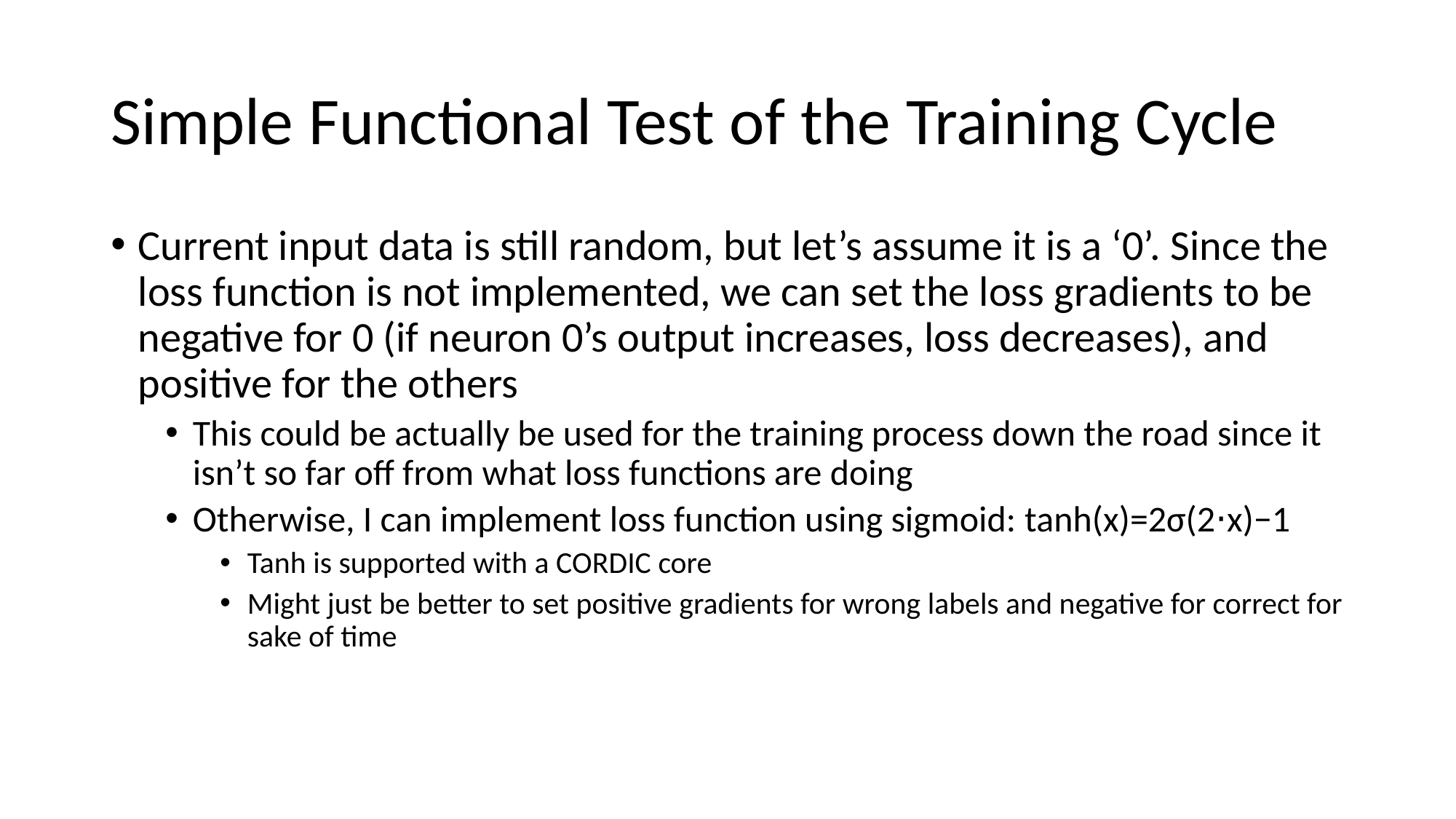

# Simple Functional Test of the Training Cycle
Current input data is still random, but let’s assume it is a ‘0’. Since the loss function is not implemented, we can set the loss gradients to be negative for 0 (if neuron 0’s output increases, loss decreases), and positive for the others
This could be actually be used for the training process down the road since it isn’t so far off from what loss functions are doing
Otherwise, I can implement loss function using sigmoid: tanh(x)=2σ(2⋅x)−1
Tanh is supported with a CORDIC core
Might just be better to set positive gradients for wrong labels and negative for correct for sake of time